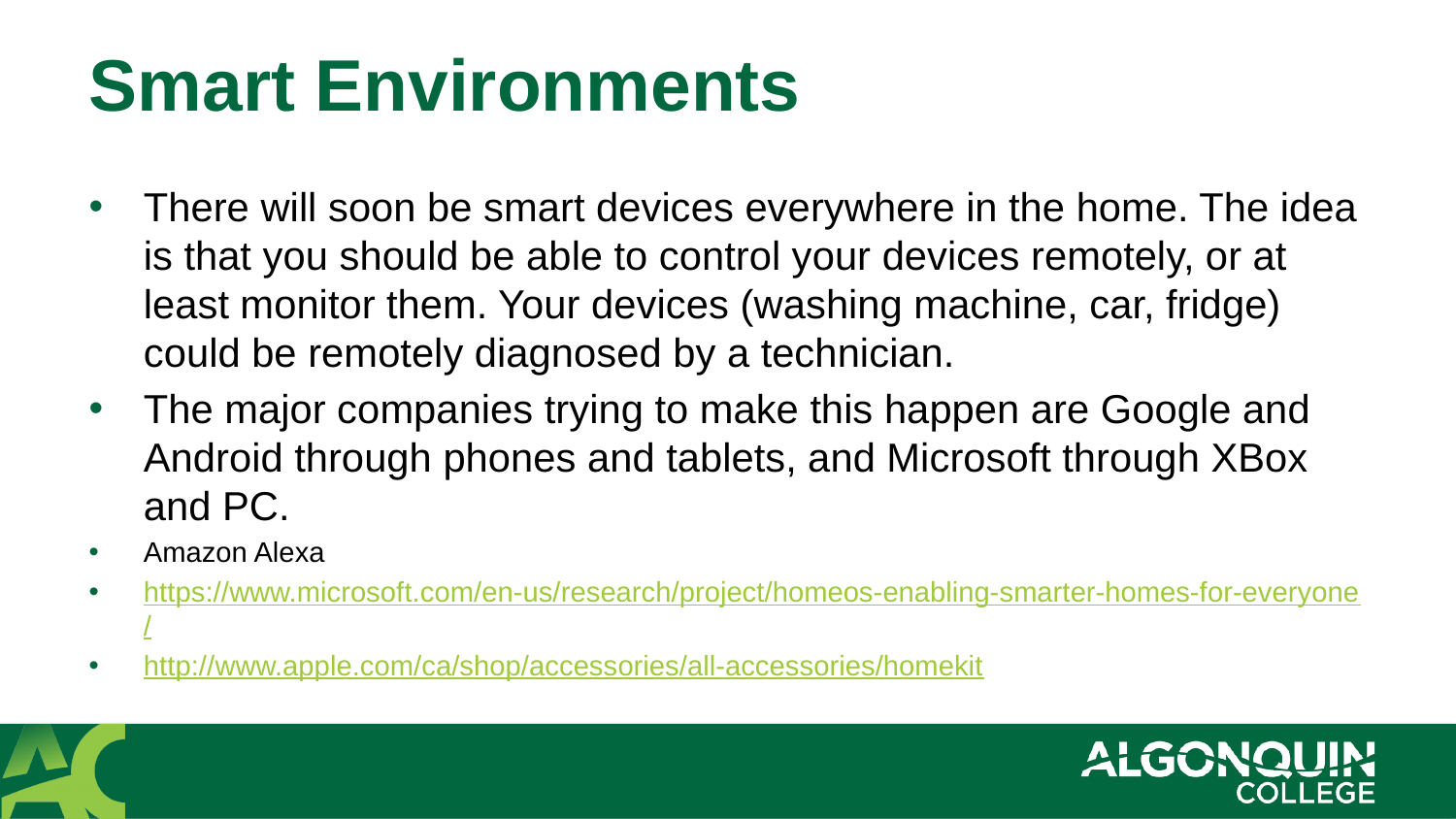

# Smart Environments
There will soon be smart devices everywhere in the home. The idea is that you should be able to control your devices remotely, or at least monitor them. Your devices (washing machine, car, fridge) could be remotely diagnosed by a technician.
The major companies trying to make this happen are Google and Android through phones and tablets, and Microsoft through XBox and PC.
Amazon Alexa
https://www.microsoft.com/en-us/research/project/homeos-enabling-smarter-homes-for-everyone/
http://www.apple.com/ca/shop/accessories/all-accessories/homekit